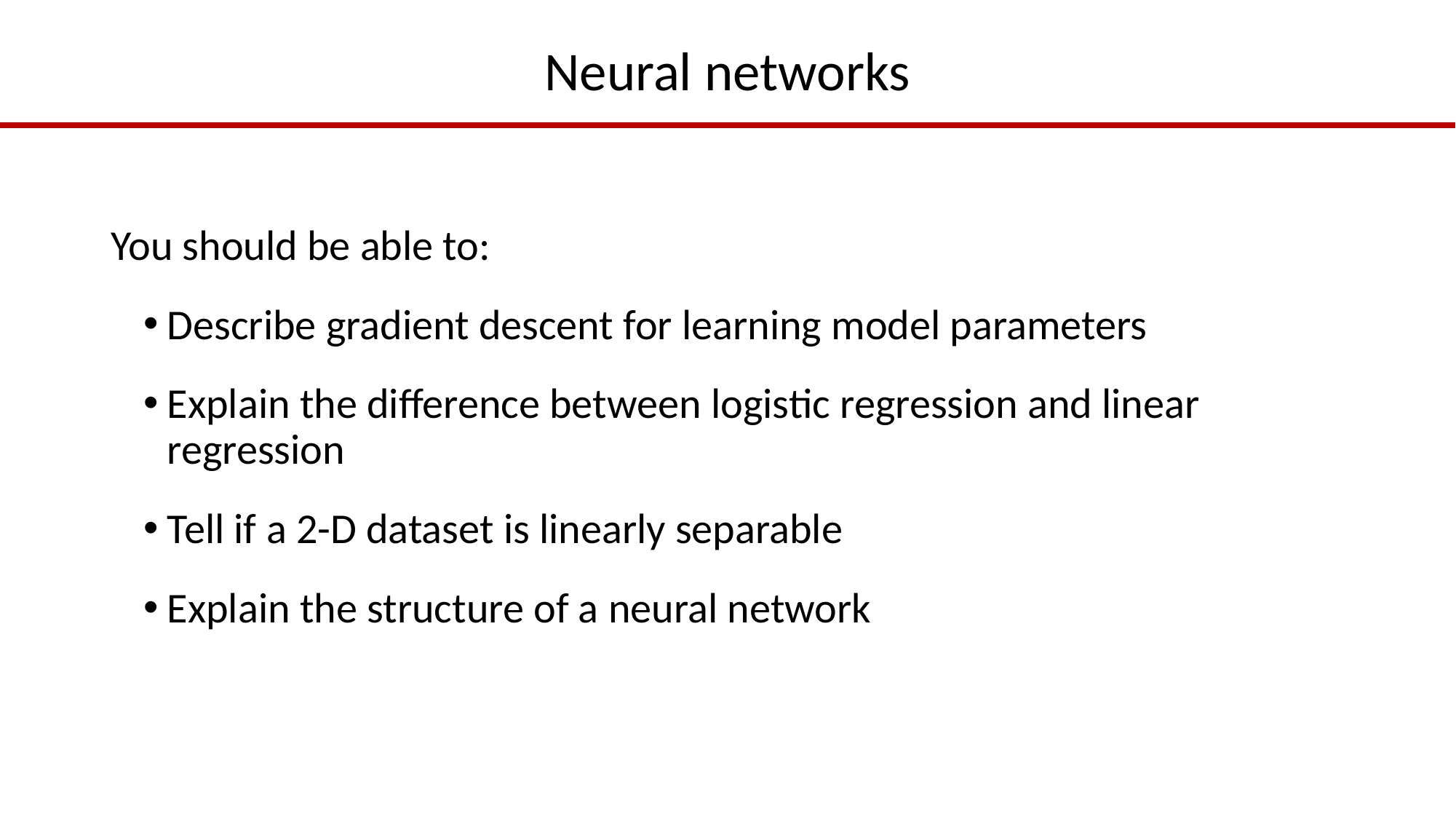

# Neural networks
You should be able to:
Describe gradient descent for learning model parameters
Explain the difference between logistic regression and linear regression
Tell if a 2-D dataset is linearly separable
Explain the structure of a neural network